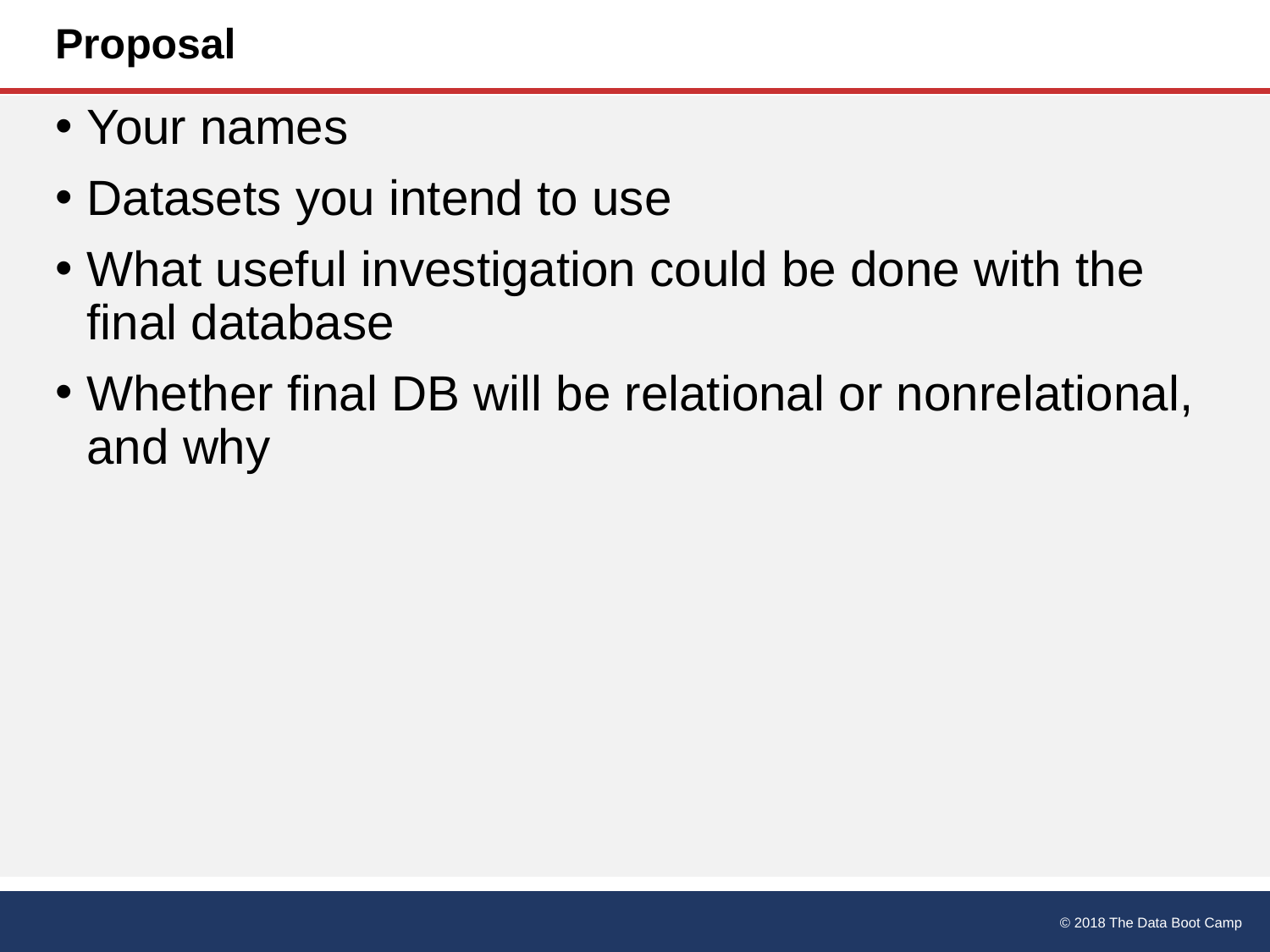

# Proposal
Your names
Datasets you intend to use
What useful investigation could be done with the final database
Whether final DB will be relational or nonrelational, and why